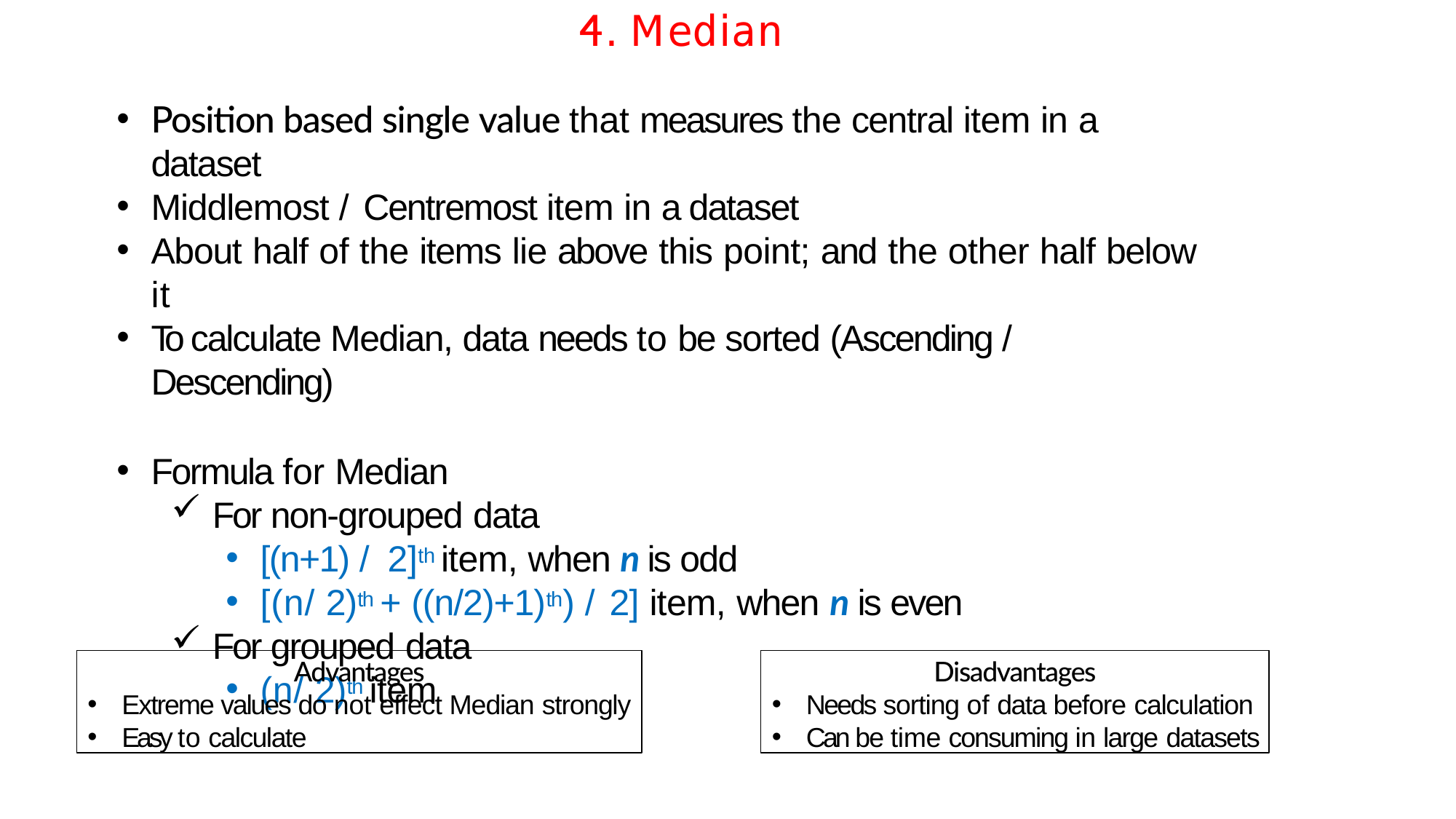

# 4. Median
Position based single value that measures the central item in a dataset
Middlemost / Centremost item in a dataset
About half of the items lie above this point; and the other half below it
To calculate Median, data needs to be sorted (Ascending / Descending)

Formula for Median
For non-grouped data
[(n+1) / 2]th item, when n is odd
[(n/ 2)th + ((n/2)+1)th) / 2] item, when n is even
For grouped data
(n/ 2)th item
Advantages
Extreme values do not effect Median strongly
Easy to calculate
Disadvantages
Needs sorting of data before calculation
Can be time consuming in large datasets